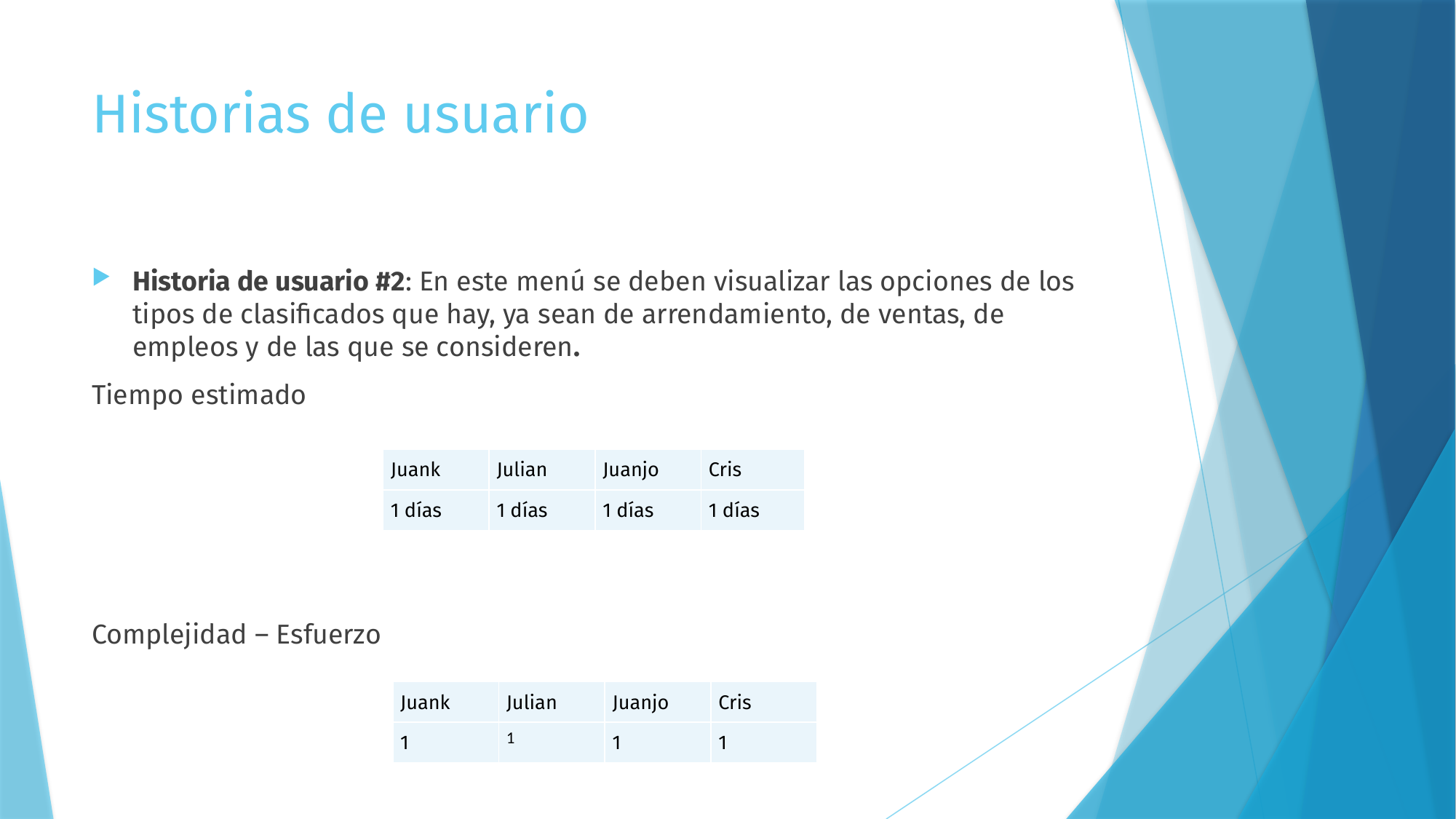

# Historias de usuario
Historia de usuario #2: En este menú se deben visualizar las opciones de los tipos de clasificados que hay, ya sean de arrendamiento, de ventas, de empleos y de las que se consideren.
Tiempo estimado

Complejidad – Esfuerzo

| Juank | Julian | Juanjo | Cris |
| --- | --- | --- | --- |
| 1 días | 1 días | 1 días | 1 días |
| Juank | Julian | Juanjo | Cris |
| --- | --- | --- | --- |
| 1 | 1 | 1 | 1 |